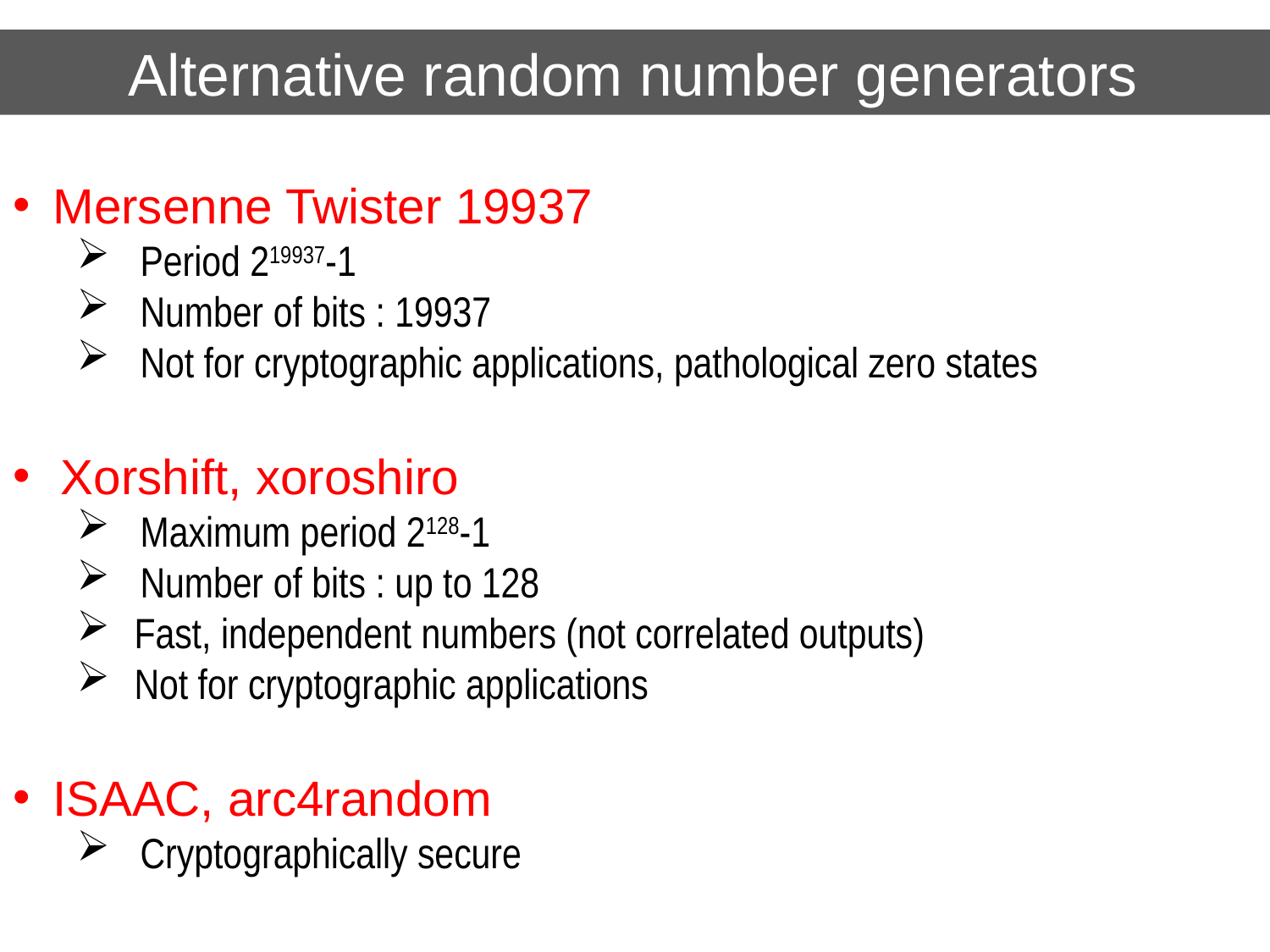

# Alternative random number generators
Mersenne Twister 19937
Period 219937-1
Number of bits : 19937
Not for cryptographic applications, pathological zero states

Xorshift, xoroshiro
Maximum period 2128-1
Number of bits : up to 128
 Fast, independent numbers (not correlated outputs)
 Not for cryptographic applications

ISAAC, arc4random
Cryptographically secure